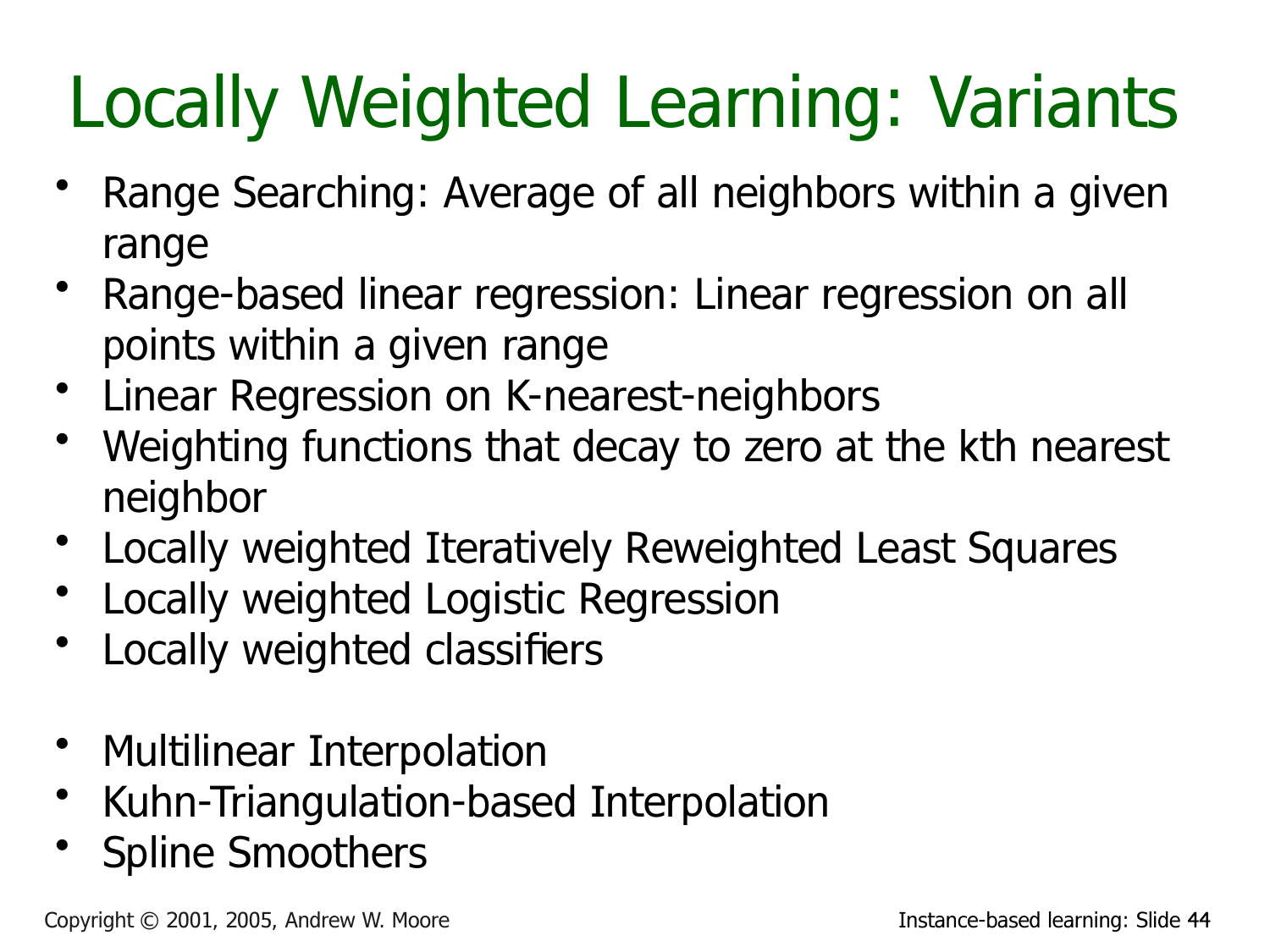

# Locally Weighted Learning: Variants
Range Searching: Average of all neighbors within a given range
Range-based linear regression: Linear regression on all points within a given range
Linear Regression on K-nearest-neighbors
Weighting functions that decay to zero at the kth nearest neighbor
Locally weighted Iteratively Reweighted Least Squares
Locally weighted Logistic Regression
Locally weighted classifiers

Multilinear Interpolation
Kuhn-Triangulation-based Interpolation
Spline Smoothers
Copyright © 2001, 2005, Andrew W. Moore